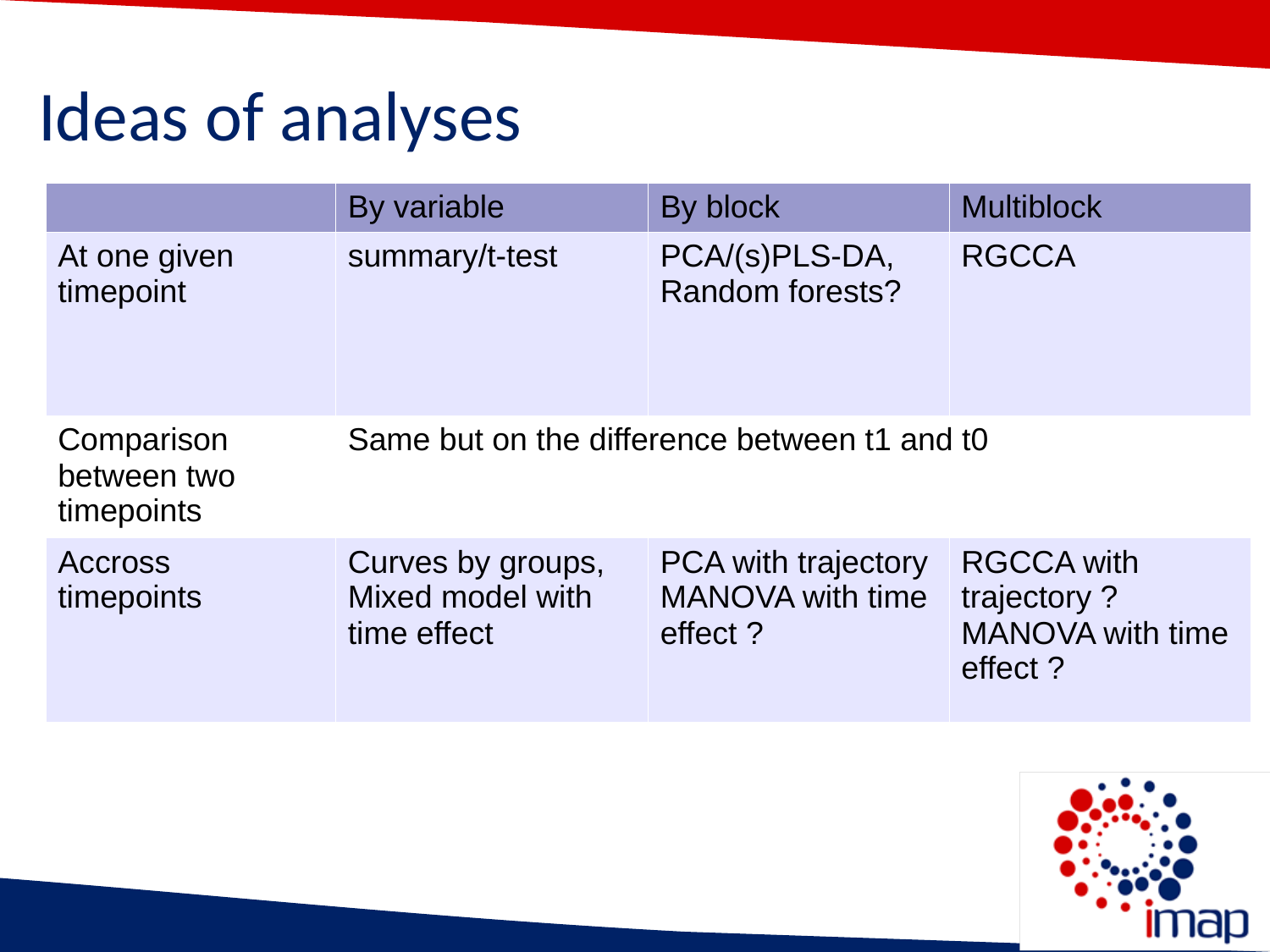

Ideas of analyses

|  | By variable | By block | Multiblock |
| --- | --- | --- | --- |
| At one given timepoint | summary/t-test | PCA/(s)PLS-DA, Random forests? | RGCCA |
| Comparison between two timepoints | Same but on the difference between t1 and t0 |  |  |
| Accross timepoints | Curves by groups, Mixed model with time effect | PCA with trajectory MANOVA with time effect ? | RGCCA with trajectory ? MANOVA with time effect ? |